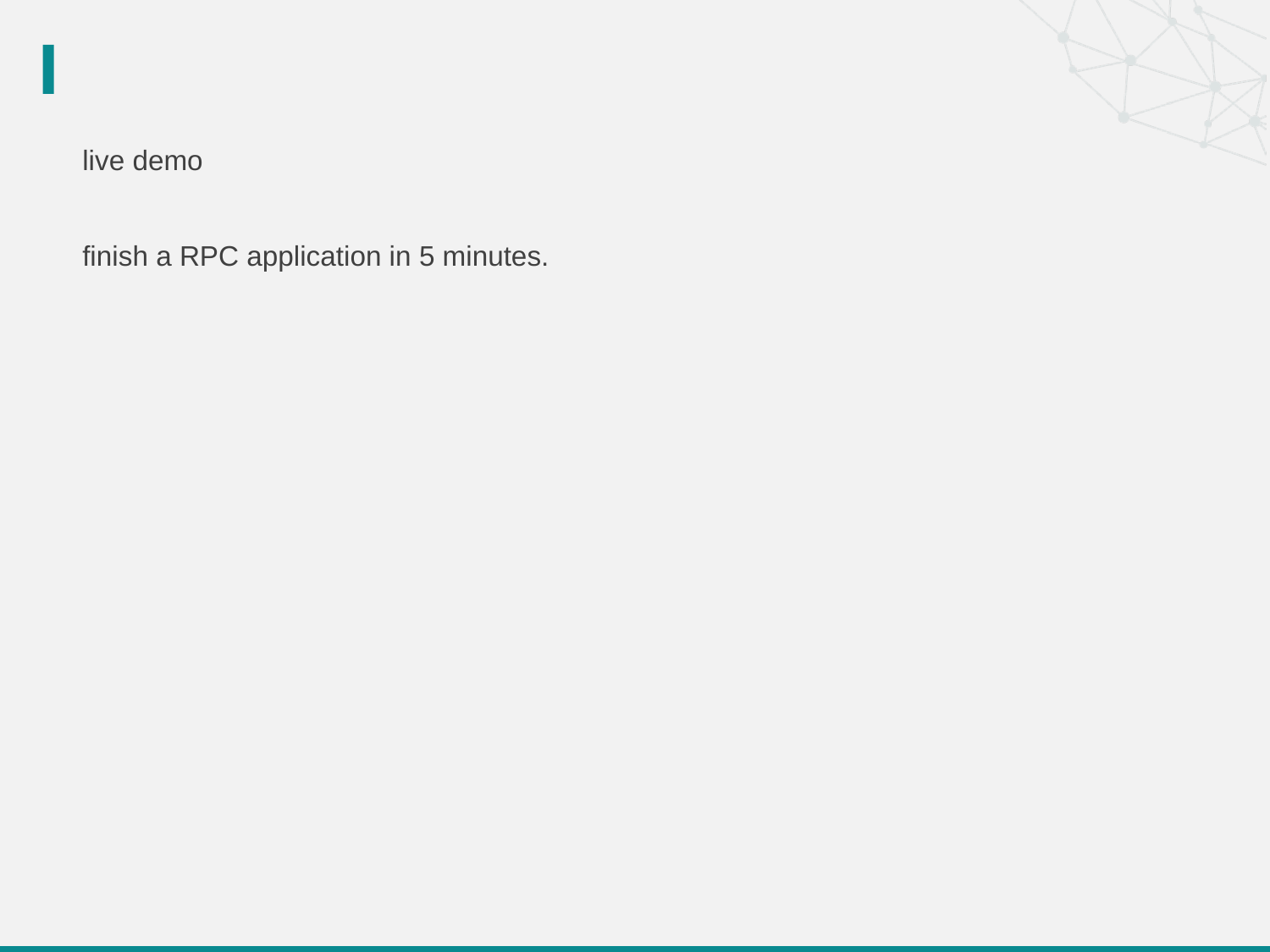

#
live demo

finish a RPC application in 5 minutes.